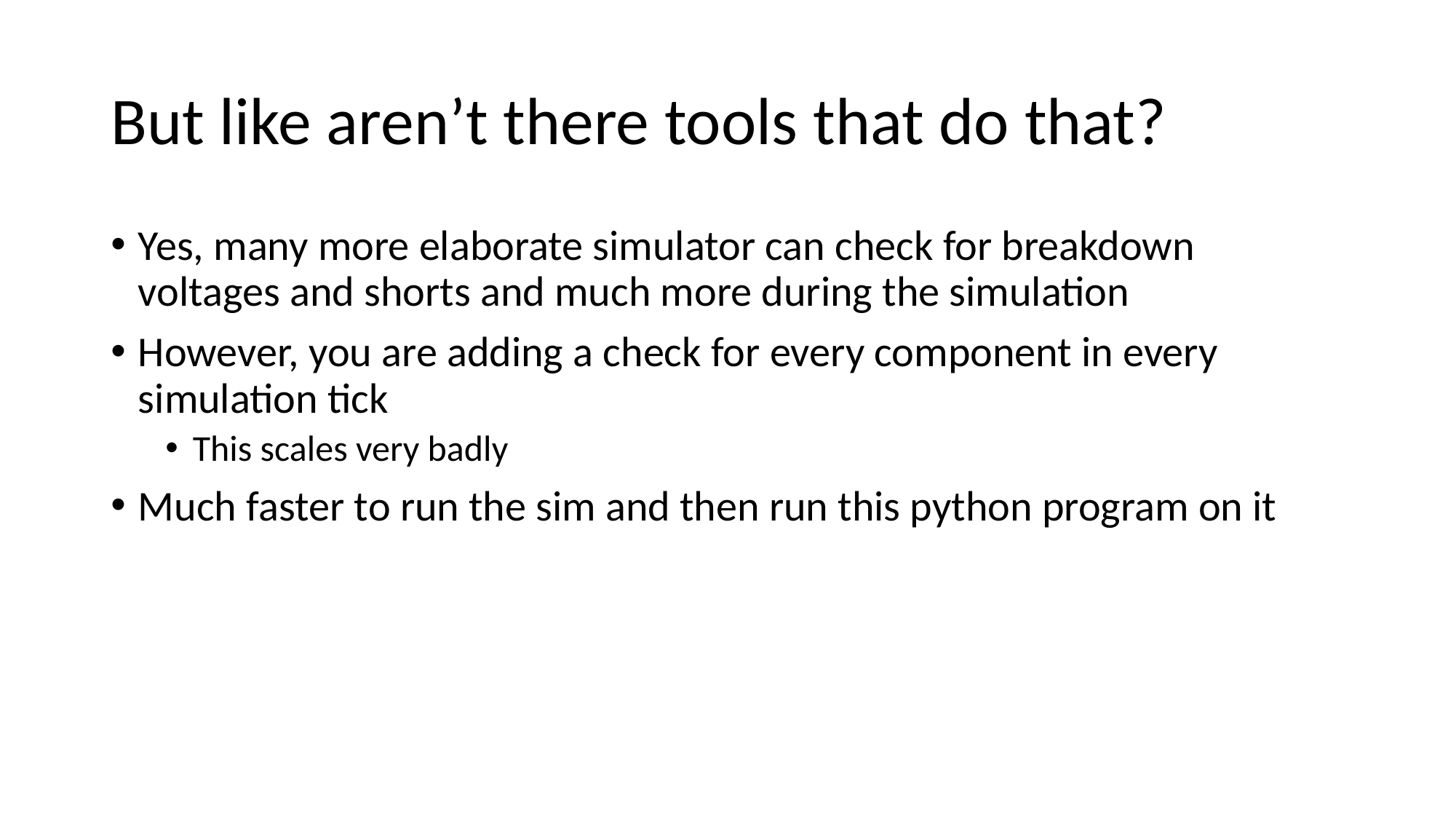

# But like aren’t there tools that do that?
Yes, many more elaborate simulator can check for breakdown voltages and shorts and much more during the simulation
However, you are adding a check for every component in every simulation tick
This scales very badly
Much faster to run the sim and then run this python program on it